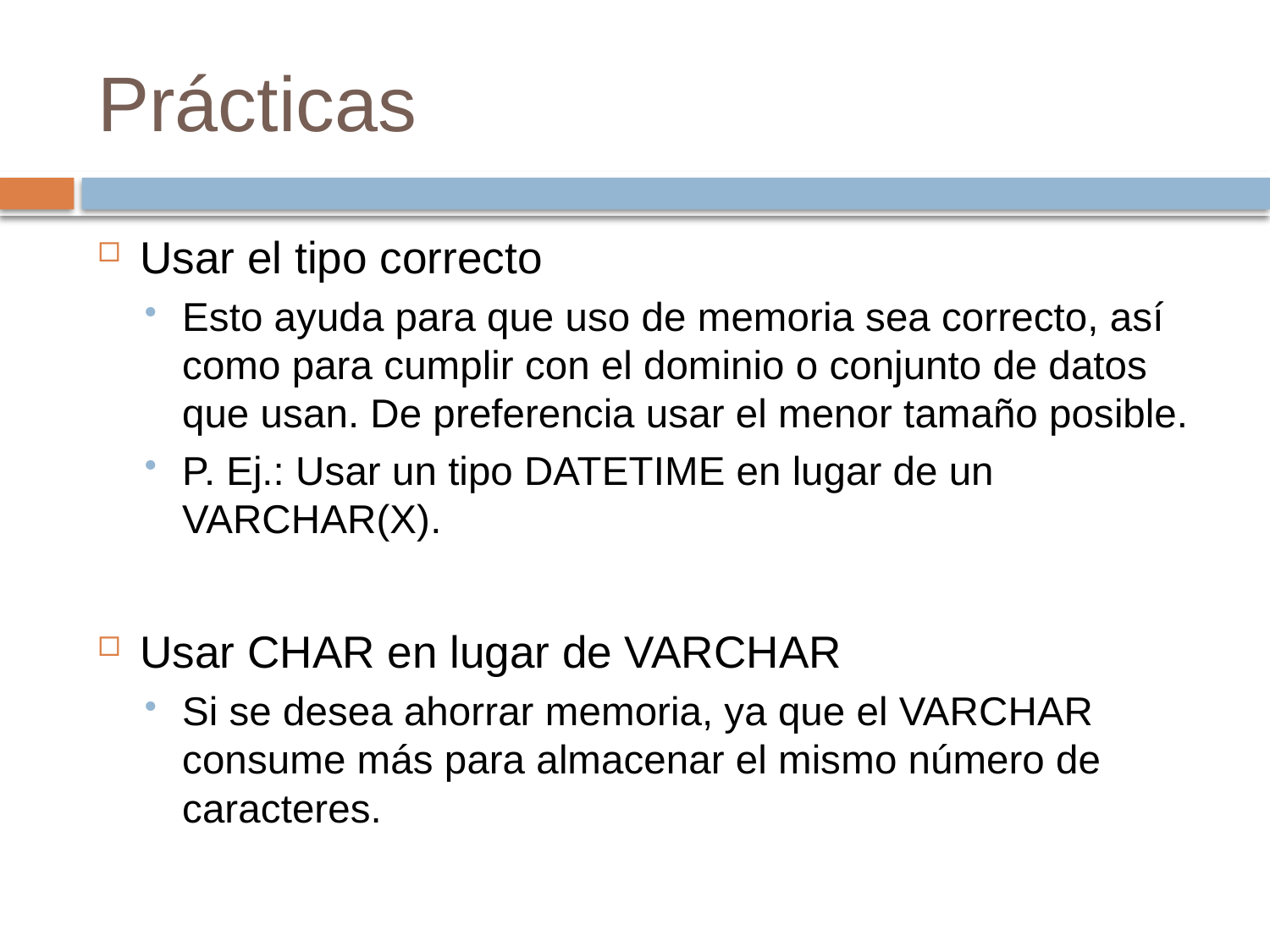

# Prácticas
Usar el tipo correcto
Esto ayuda para que uso de memoria sea correcto, así como para cumplir con el dominio o conjunto de datos que usan. De preferencia usar el menor tamaño posible.
P. Ej.: Usar un tipo DATETIME en lugar de un VARCHAR(X).

Usar CHAR en lugar de VARCHAR
Si se desea ahorrar memoria, ya que el VARCHAR consume más para almacenar el mismo número de caracteres.